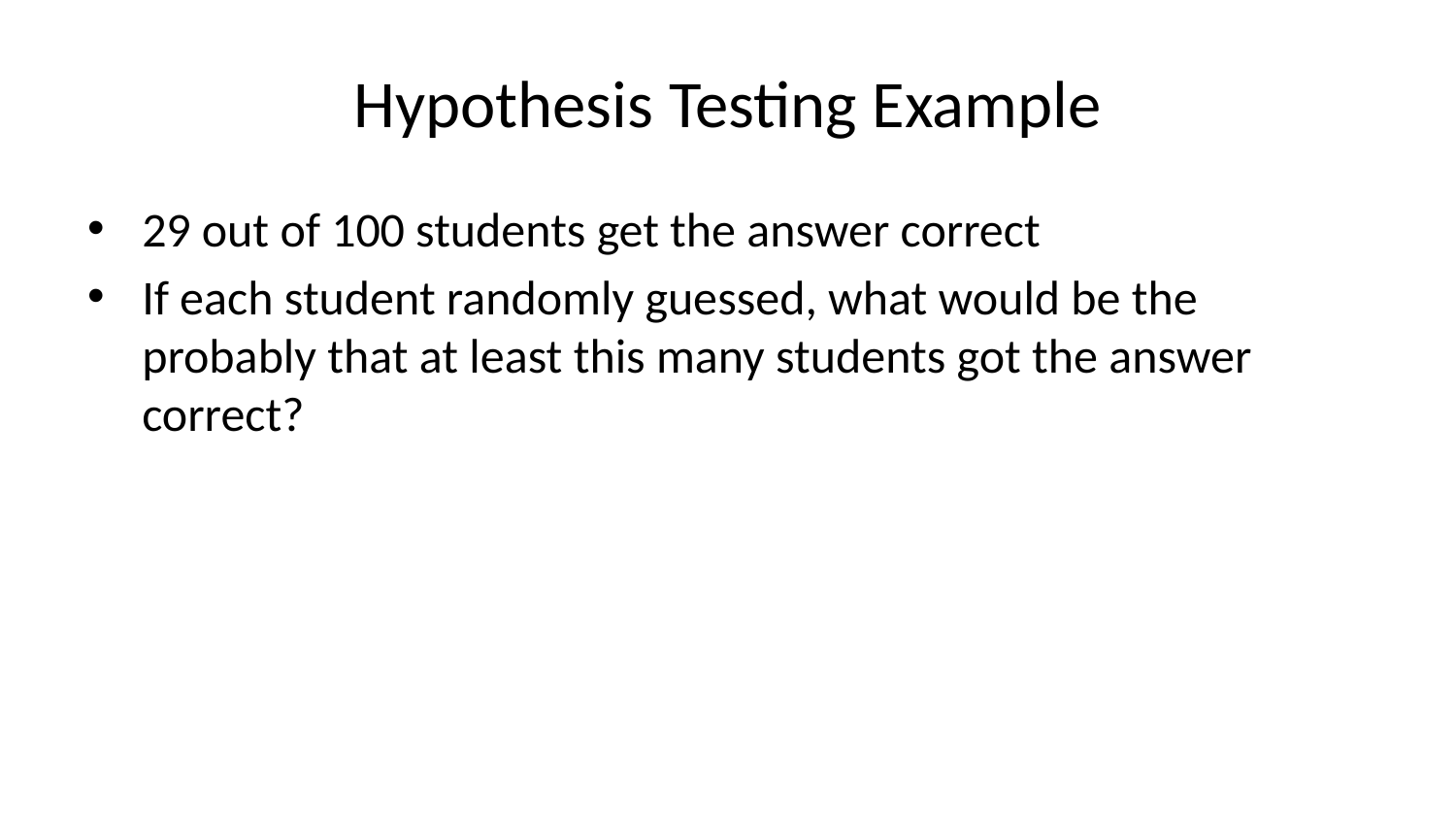

# Hypothesis Testing Example
29 out of 100 students get the answer correct
If each student randomly guessed, what would be the probably that at least this many students got the answer correct?